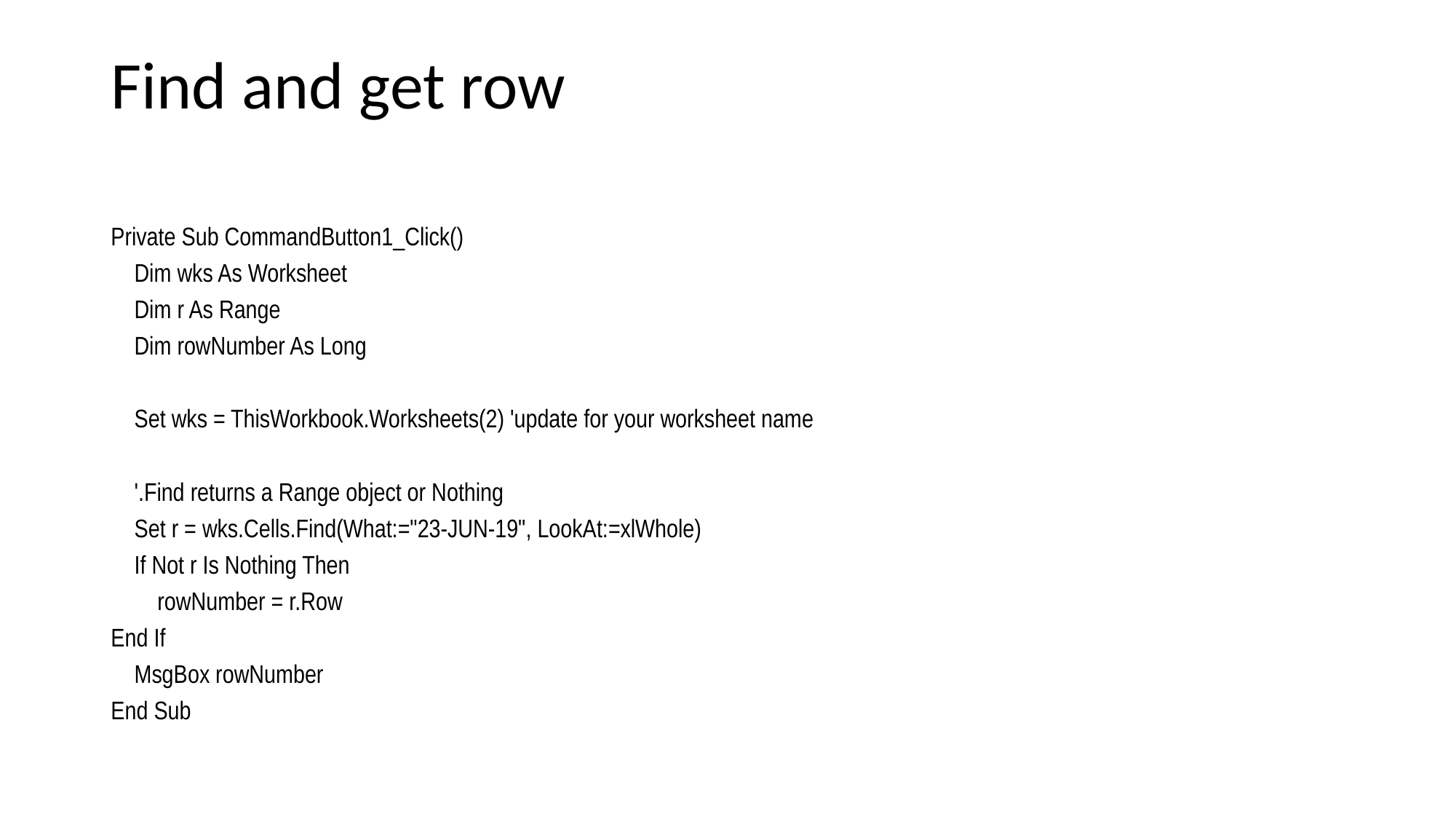

# Find and get row
Private Sub CommandButton1_Click()
    Dim wks As Worksheet
    Dim r As Range
    Dim rowNumber As Long

    Set wks = ThisWorkbook.Worksheets(2) 'update for your worksheet name

    '.Find returns a Range object or Nothing
    Set r = wks.Cells.Find(What:="23-JUN-19", LookAt:=xlWhole)
    If Not r Is Nothing Then
        rowNumber = r.Row
End If
    MsgBox rowNumber
End Sub